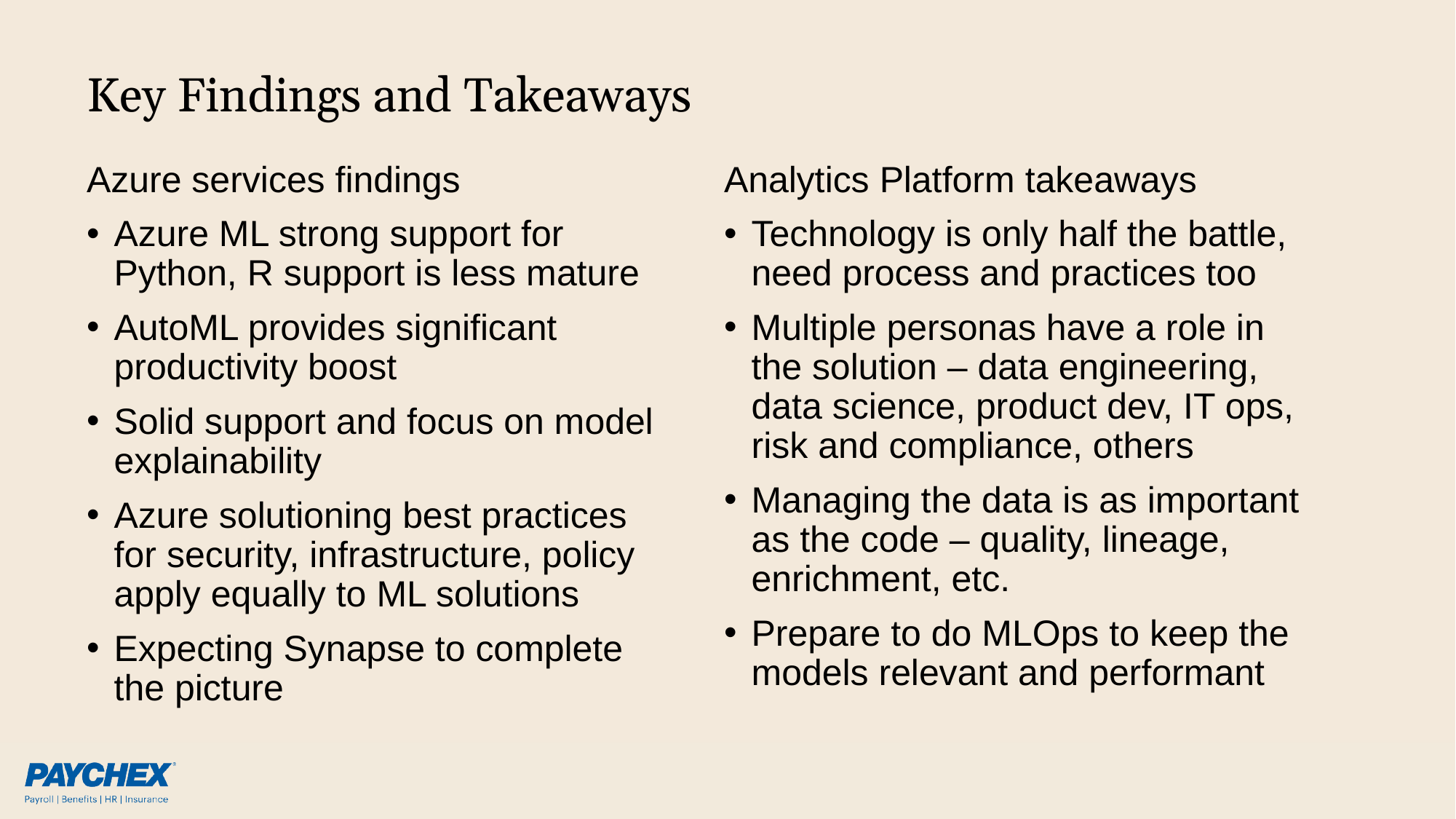

# Key Findings and Takeaways
Azure services findings
Azure ML strong support for Python, R support is less mature
AutoML provides significant productivity boost
Solid support and focus on model explainability
Azure solutioning best practices for security, infrastructure, policy apply equally to ML solutions
Expecting Synapse to complete the picture
Analytics Platform takeaways
Technology is only half the battle, need process and practices too
Multiple personas have a role in the solution – data engineering, data science, product dev, IT ops, risk and compliance, others
Managing the data is as important as the code – quality, lineage, enrichment, etc.
Prepare to do MLOps to keep the models relevant and performant